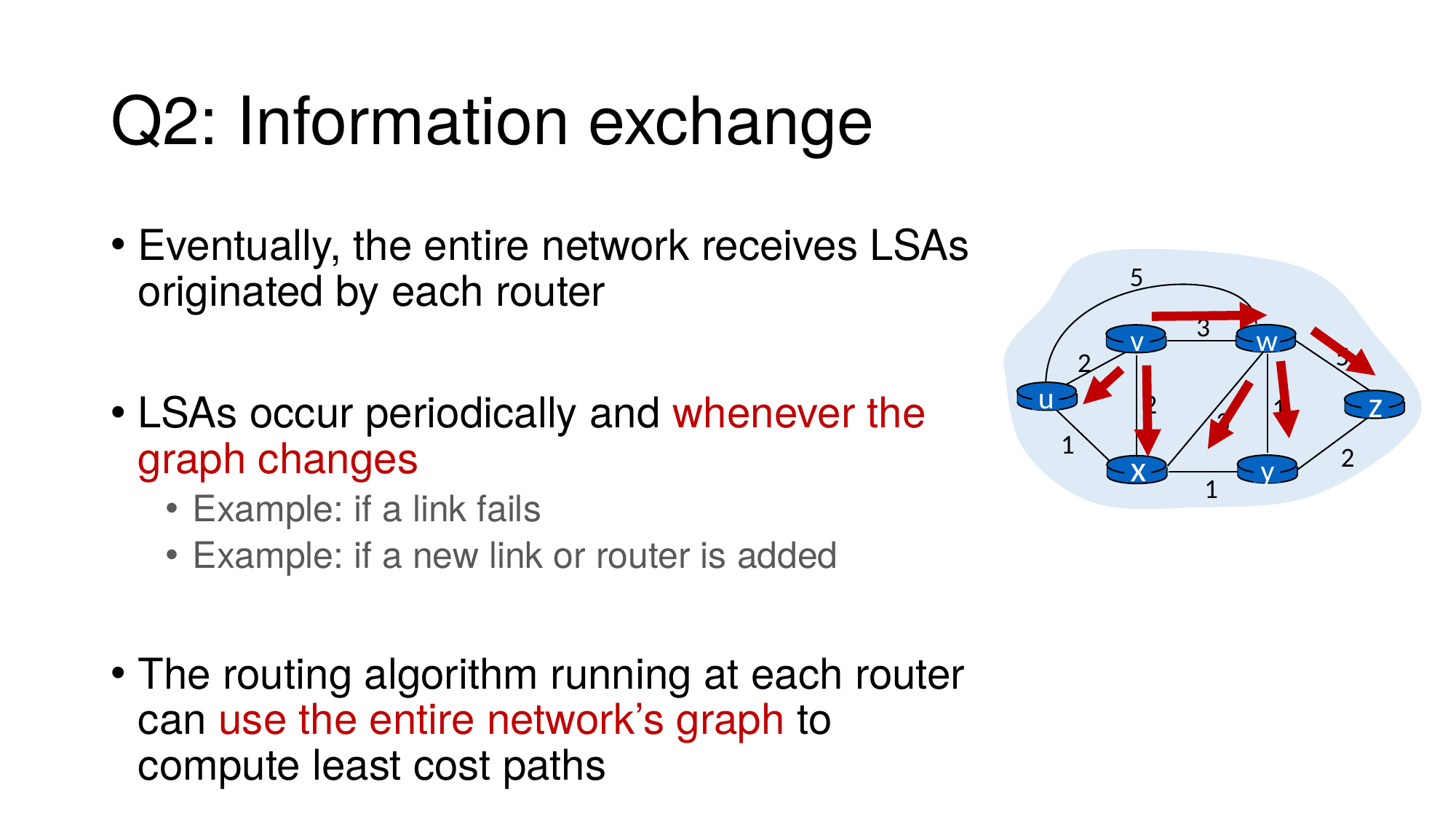

# Q2: Information exchange
Eventually, the entire network receives LSAs originated by each router

LSAs occur periodically and whenever the graph changes
Example: if a link fails
Example: if a new link or router is added

The routing algorithm running at each router can use the entire network’s graph to compute least cost paths

5

3
v
w

5

2

u
z
2

1

3

1
2
x
y

1